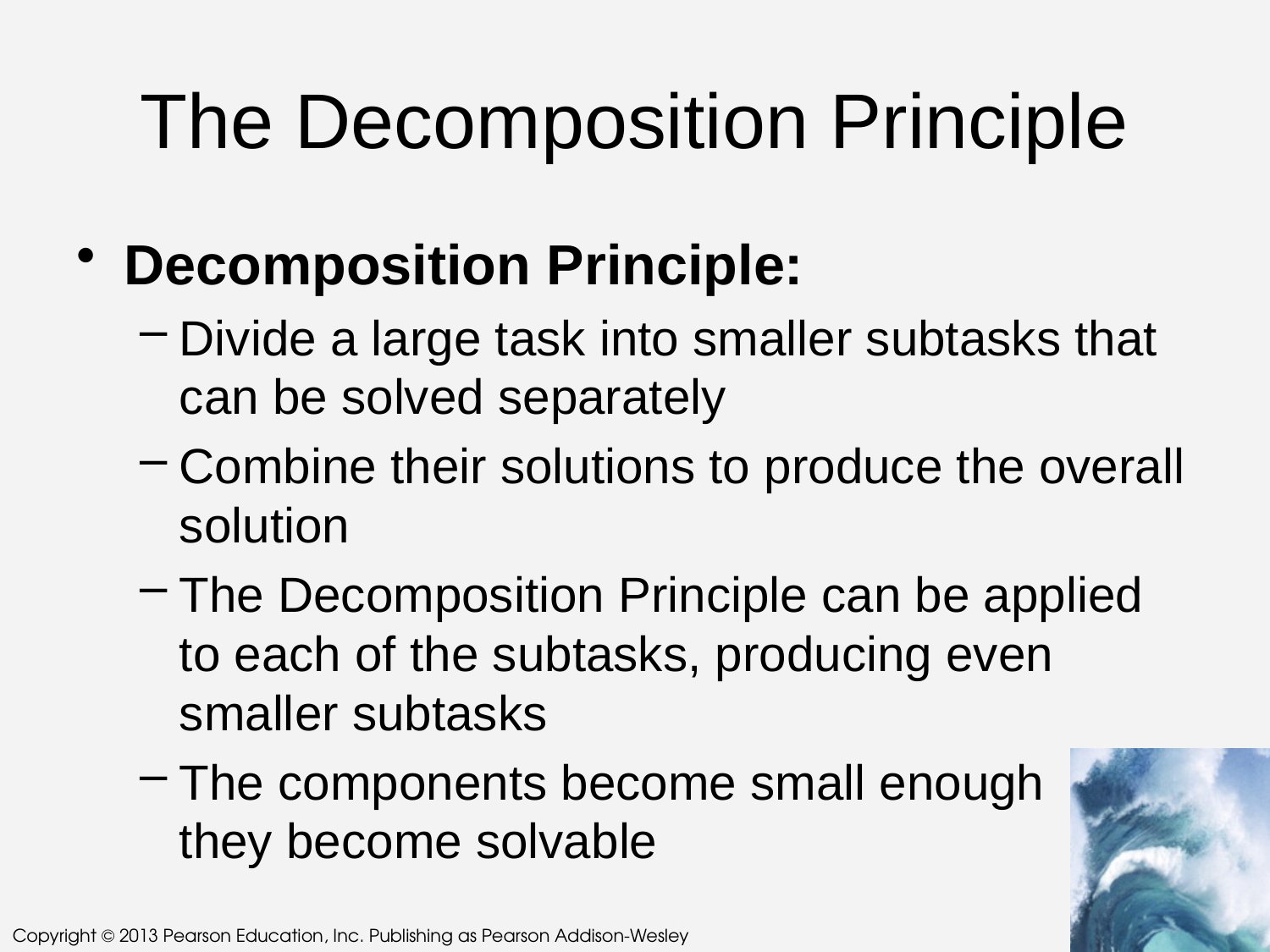

# The Decomposition Principle
Decomposition Principle:
Divide a large task into smaller subtasks that can be solved separately
Combine their solutions to produce the overall solution
The Decomposition Principle can be applied to each of the subtasks, producing even smaller subtasks
The components become small enough
they become solvable